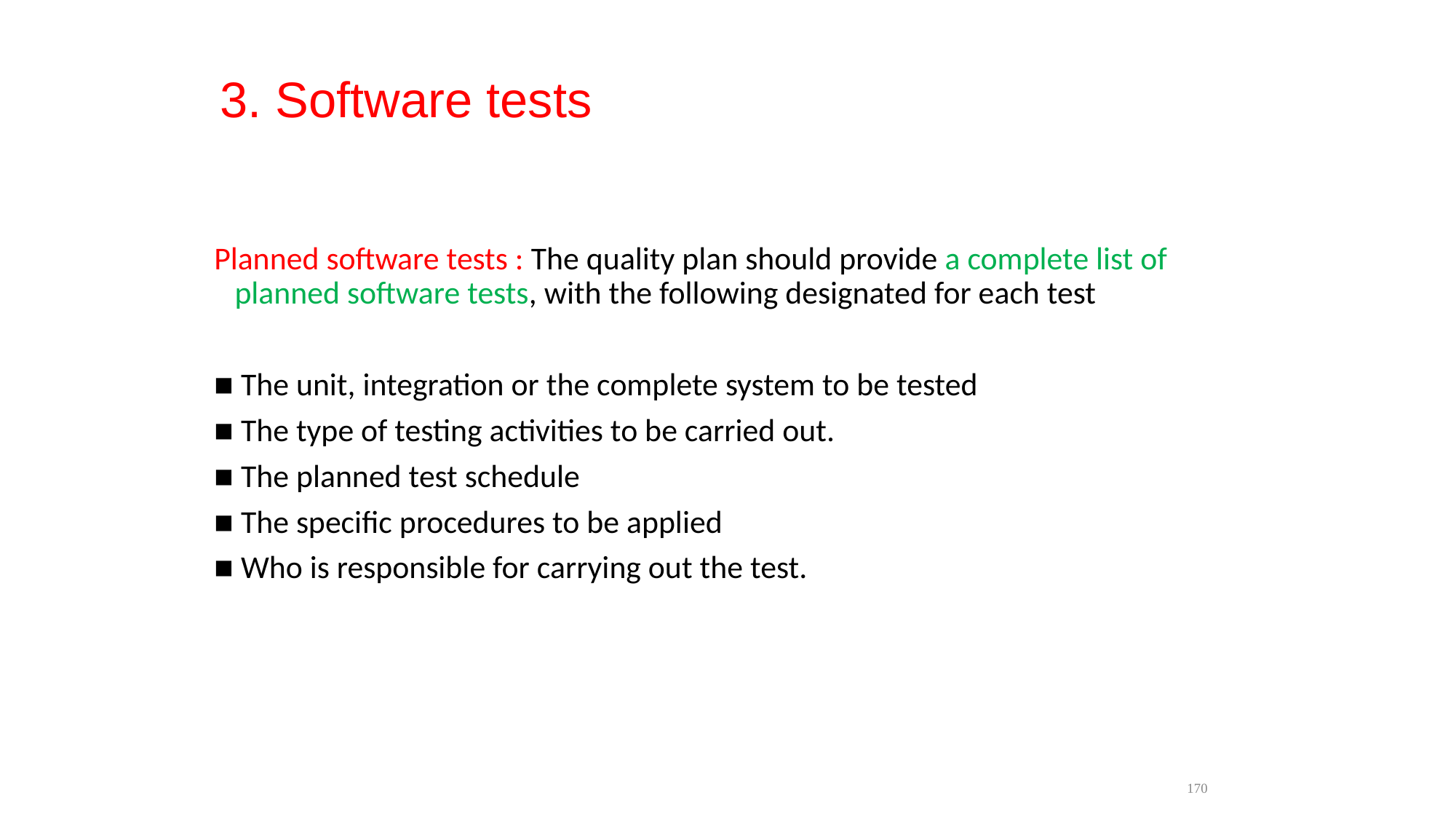

# 3. Software tests
Planned software tests : The quality plan should provide a complete list of planned software tests, with the following designated for each test

■ The unit, integration or the complete system to be tested
■ The type of testing activities to be carried out.
■ The planned test schedule
■ The specific procedures to be applied
■ Who is responsible for carrying out the test.

170